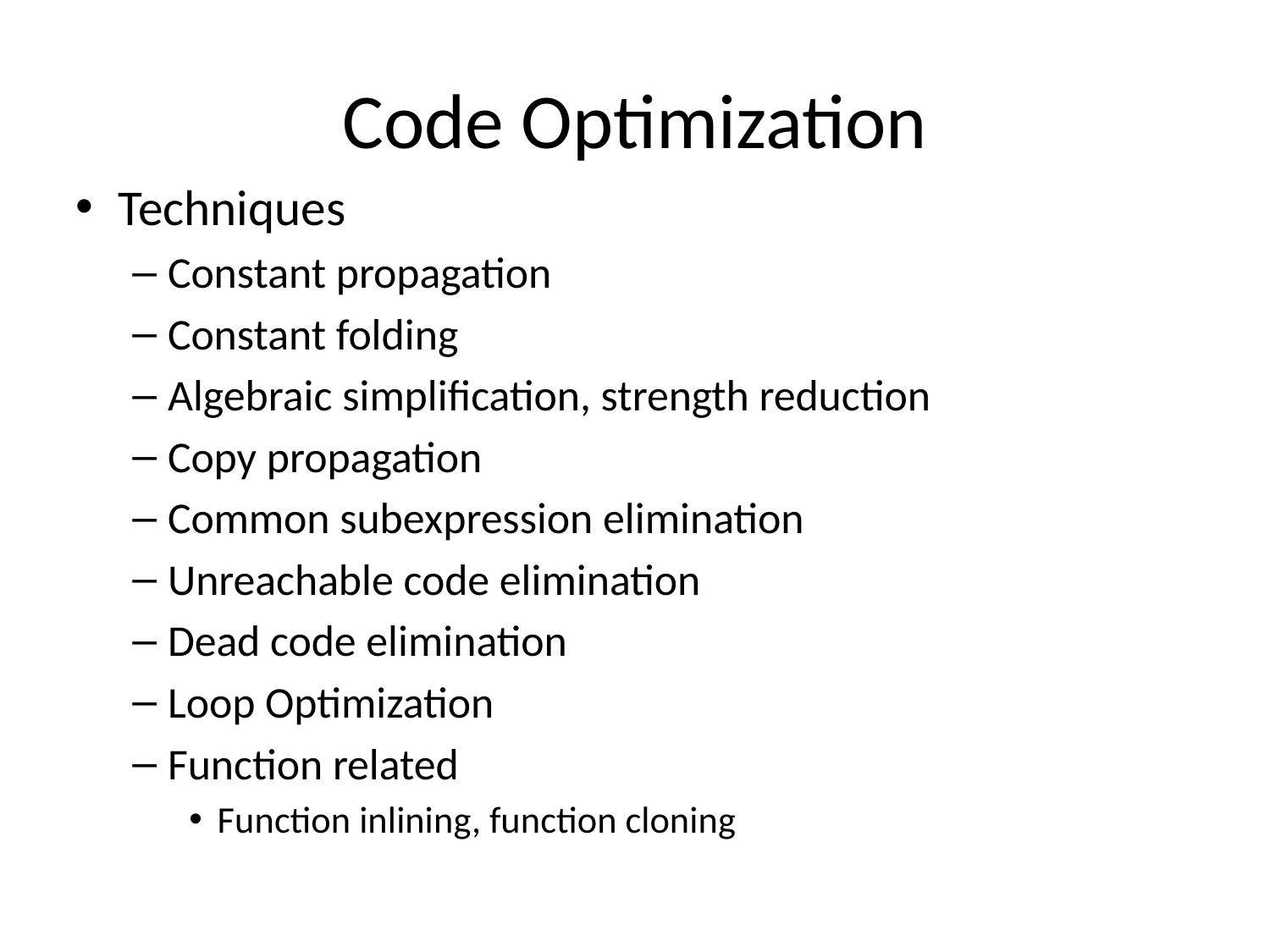

Code Optimization
Techniques
Constant propagation
Constant folding
Algebraic simplification, strength reduction
Copy propagation
Common subexpression elimination
Unreachable code elimination
Dead code elimination
Loop Optimization
Function related
Function inlining, function cloning